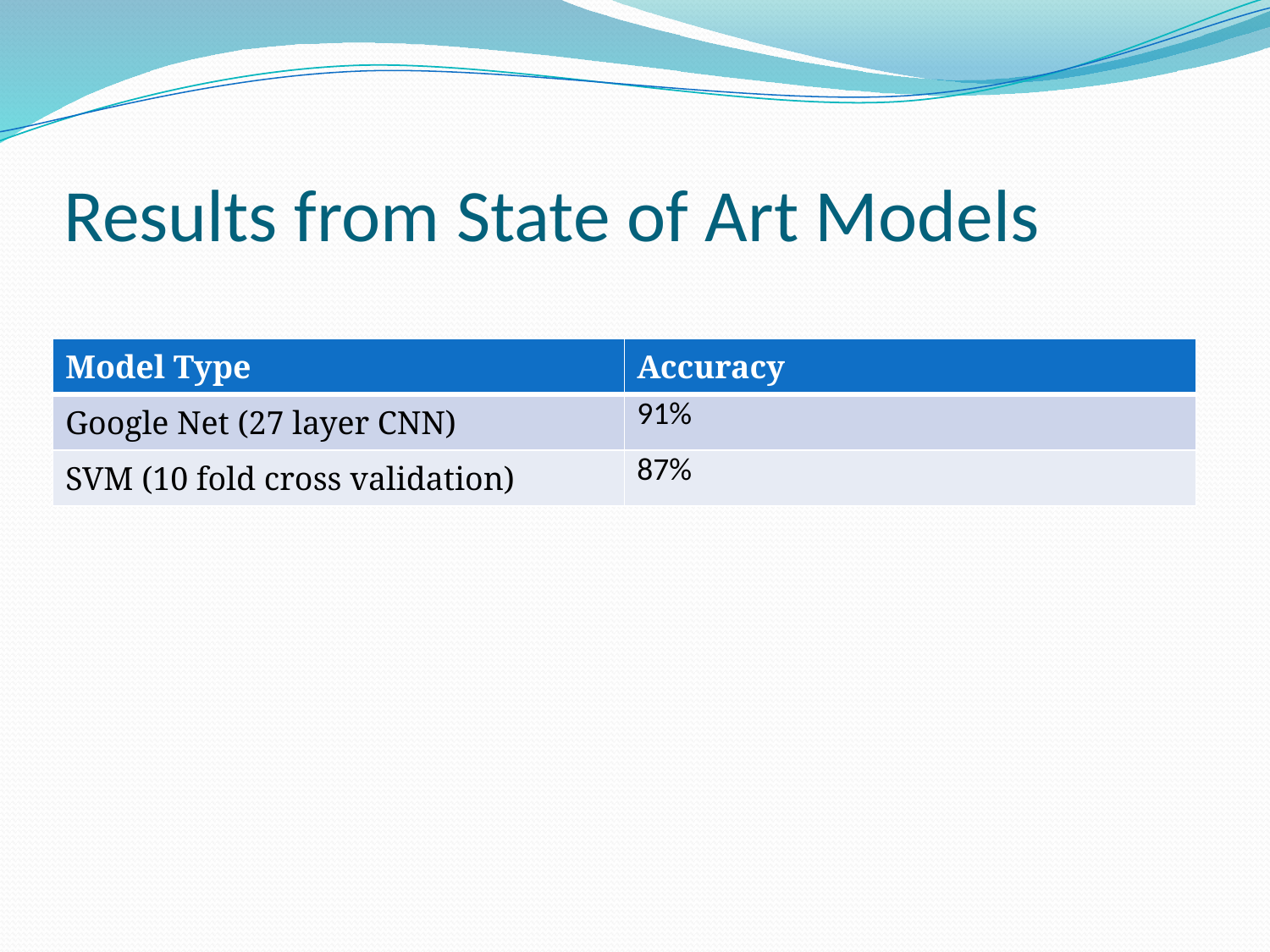

# Results from State of Art Models
| Model Type | Accuracy |
| --- | --- |
| Google Net (27 layer CNN) | 91% |
| SVM (10 fold cross validation) | 87% |